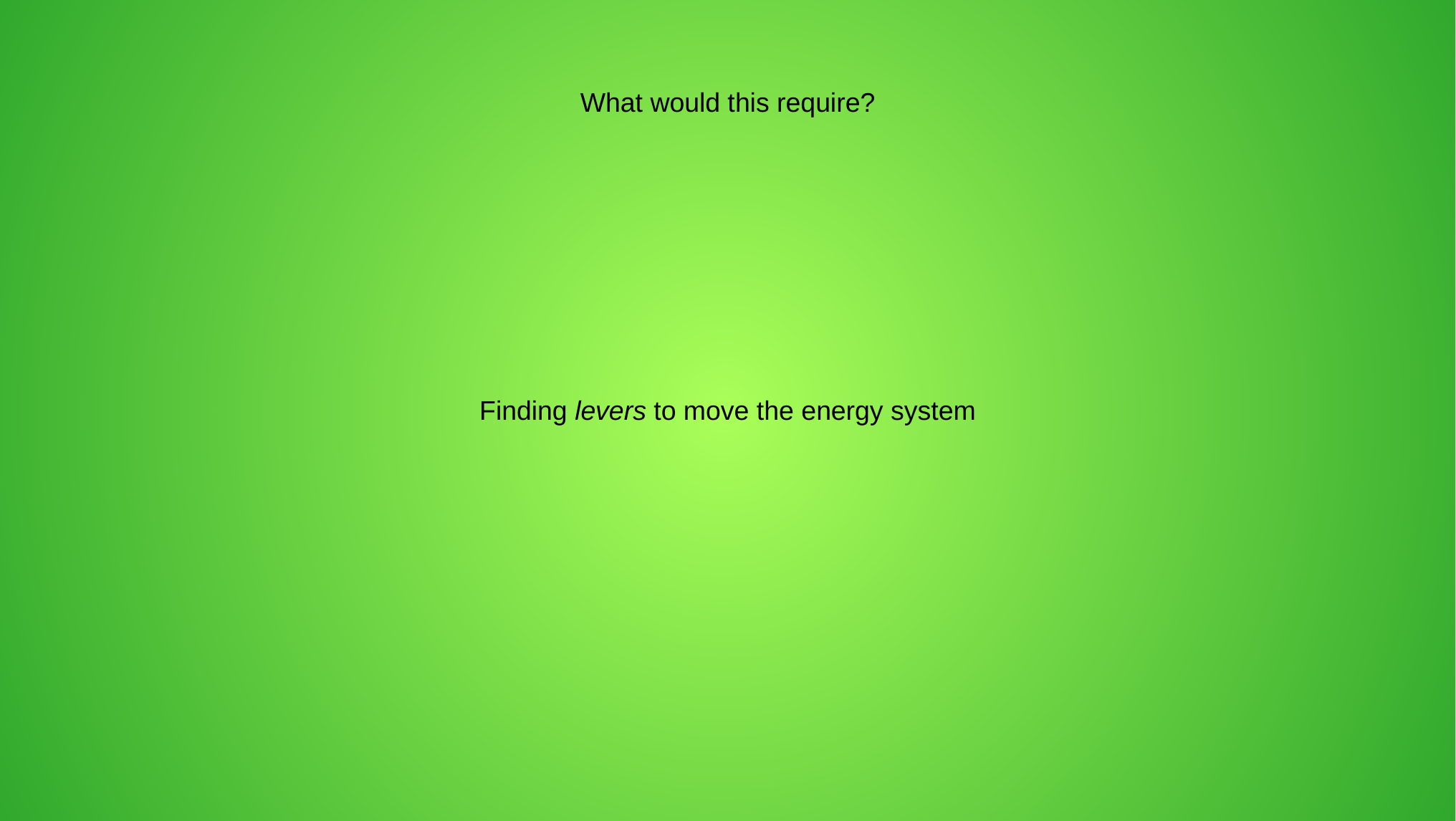

What would this require?
Finding levers to move the energy system